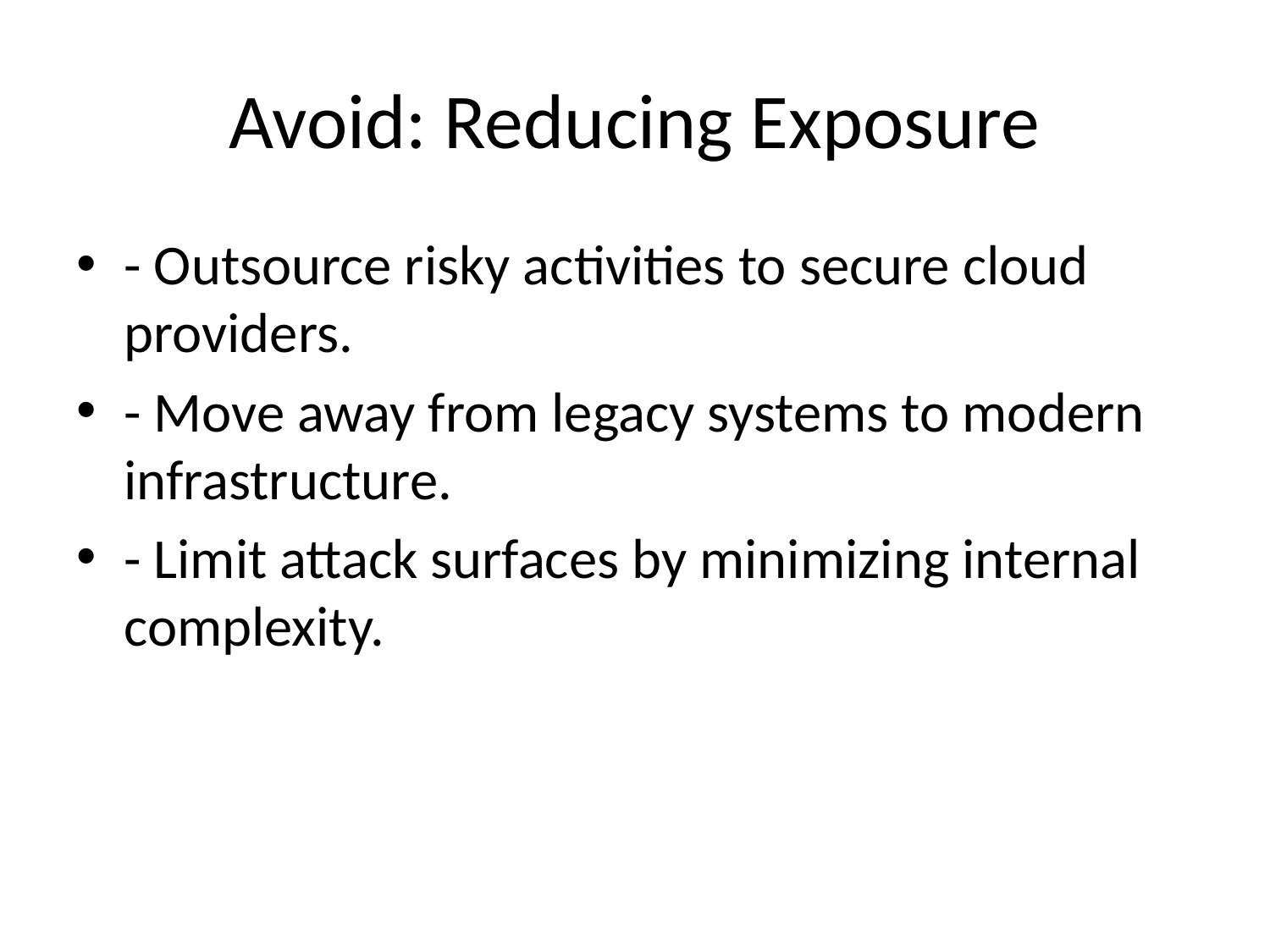

# Avoid: Reducing Exposure
- Outsource risky activities to secure cloud providers.
- Move away from legacy systems to modern infrastructure.
- Limit attack surfaces by minimizing internal complexity.